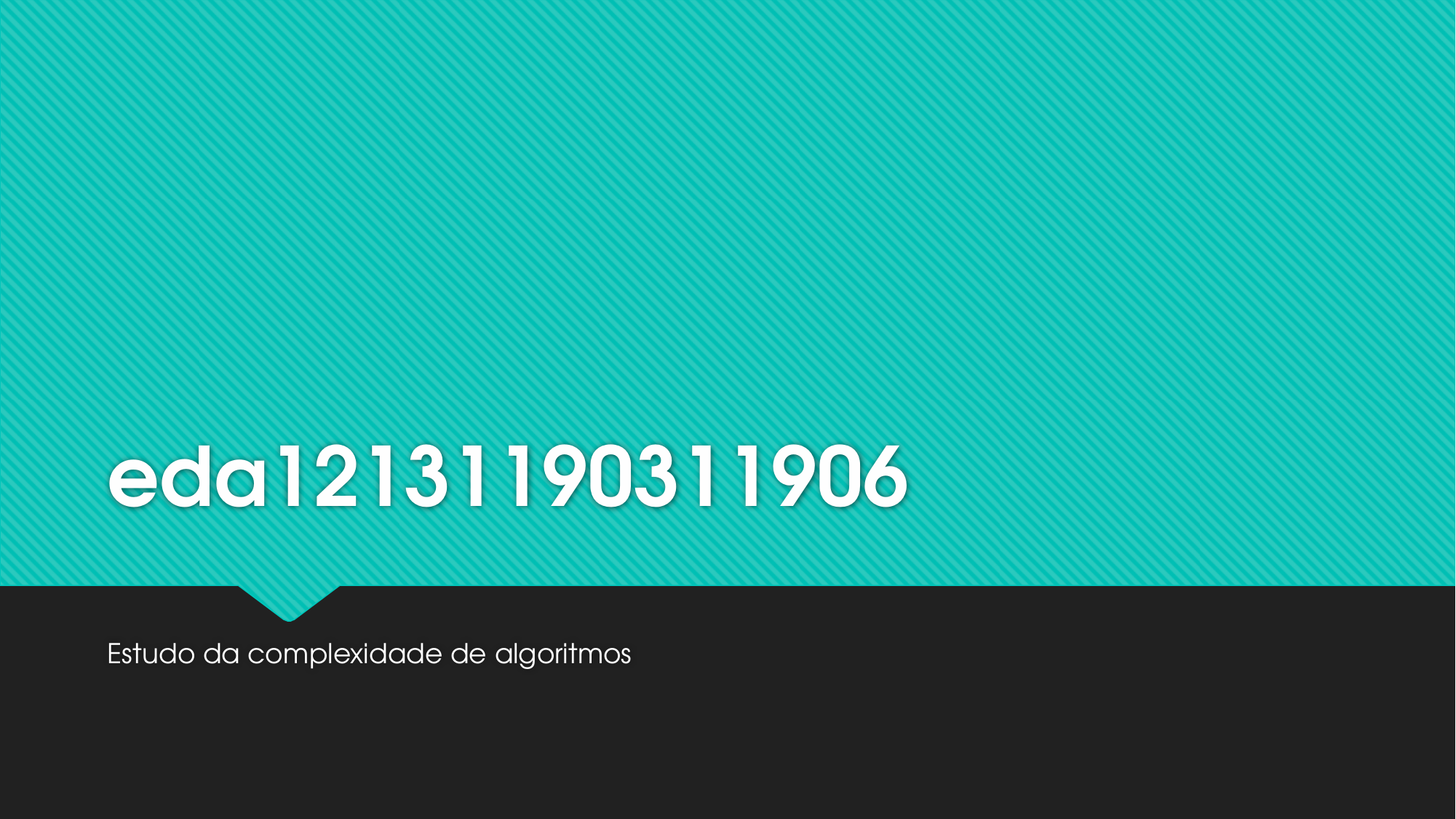

# eda12131190311906
Estudo da complexidade de algoritmos